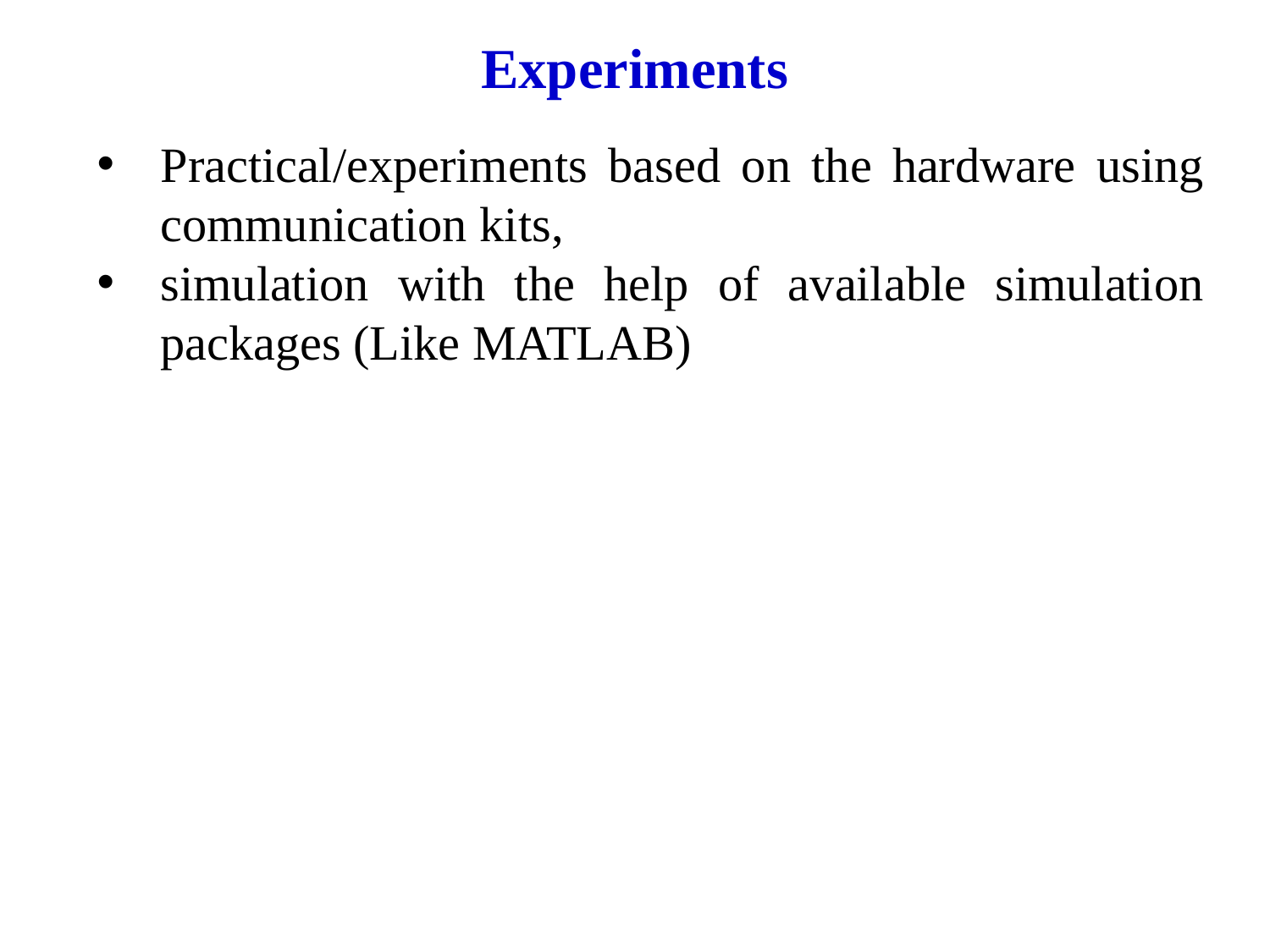

Experiments
Practical/experiments based on the hardware using communication kits,
simulation with the help of available simulation packages (Like MATLAB)